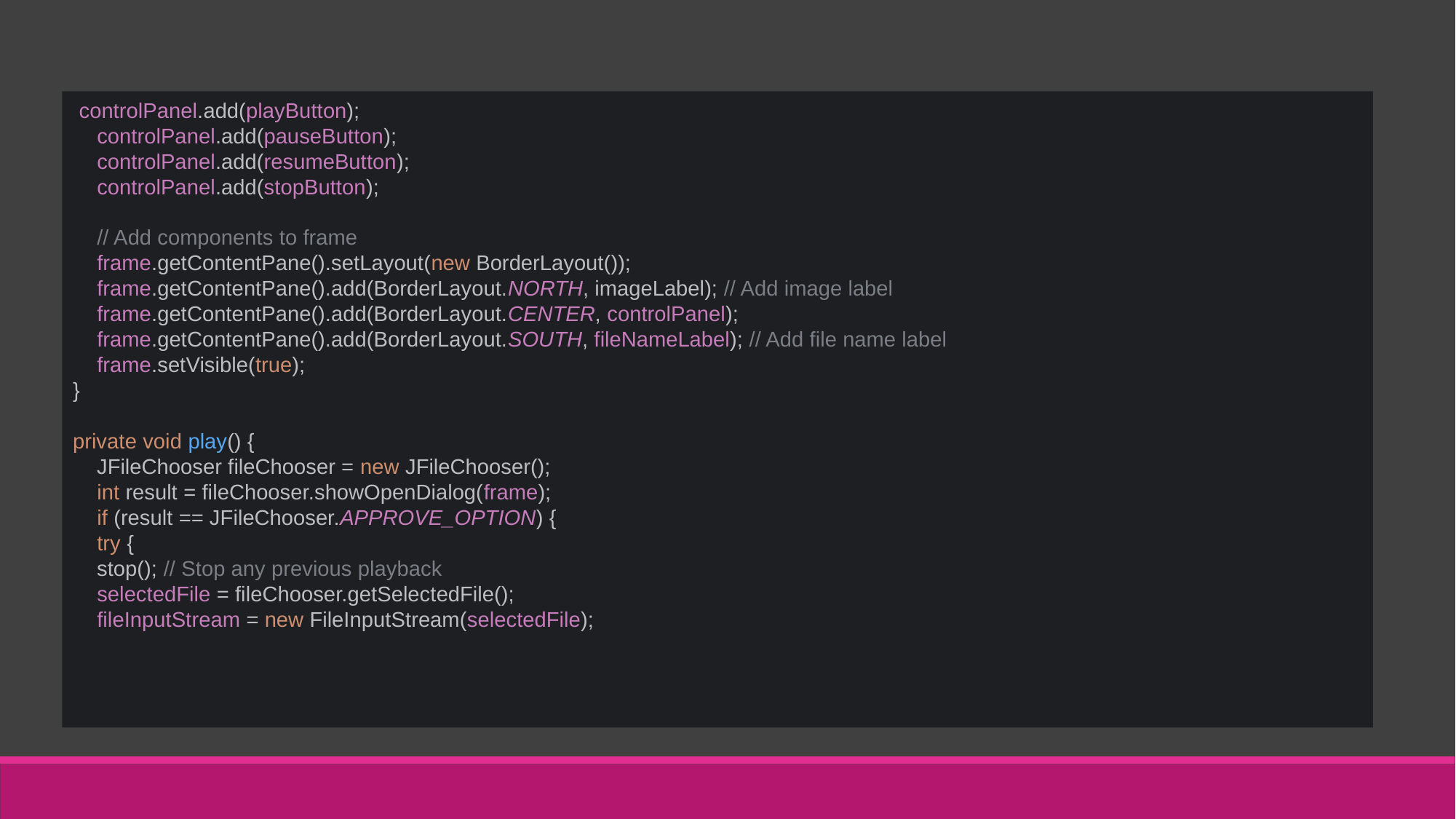

controlPanel.add(playButton);
    controlPanel.add(pauseButton);
    controlPanel.add(resumeButton);
    controlPanel.add(stopButton);
    // Add components to frame
    frame.getContentPane().setLayout(new BorderLayout());
    frame.getContentPane().add(BorderLayout.NORTH, imageLabel); // Add image label
    frame.getContentPane().add(BorderLayout.CENTER, controlPanel);
    frame.getContentPane().add(BorderLayout.SOUTH, fileNameLabel); // Add file name label
    frame.setVisible(true);
}
private void play() {
    JFileChooser fileChooser = new JFileChooser();
    int result = fileChooser.showOpenDialog(frame);
    if (result == JFileChooser.APPROVE_OPTION) {
    try {
    stop(); // Stop any previous playback
    selectedFile = fileChooser.getSelectedFile();
    fileInputStream = new FileInputStream(selectedFile);